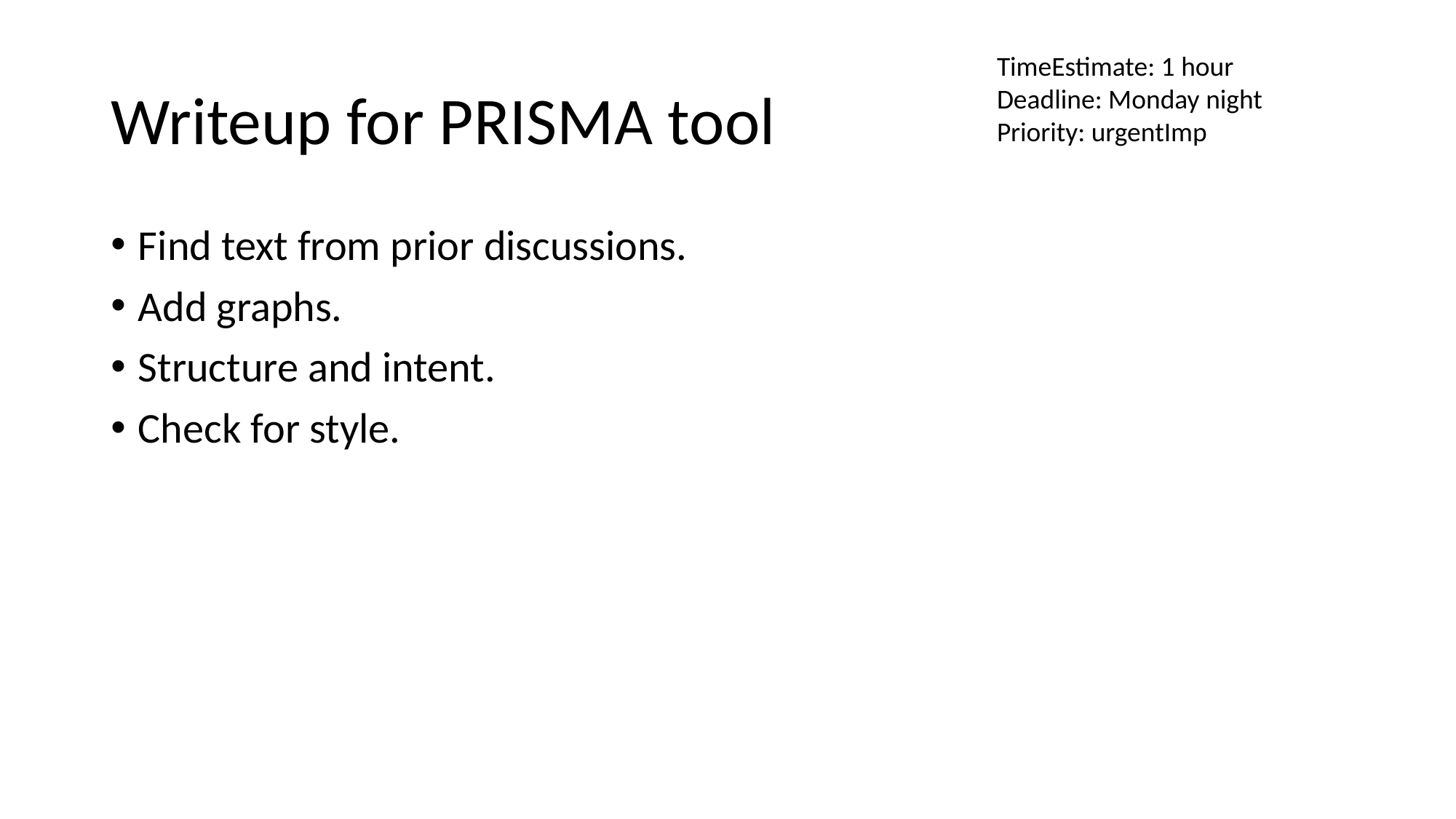

# Writeup for PRISMA tool
TimeEstimate: 1 hour
Deadline: Monday night
Priority: urgentImp
Find text from prior discussions.
Add graphs.
Structure and intent.
Check for style.